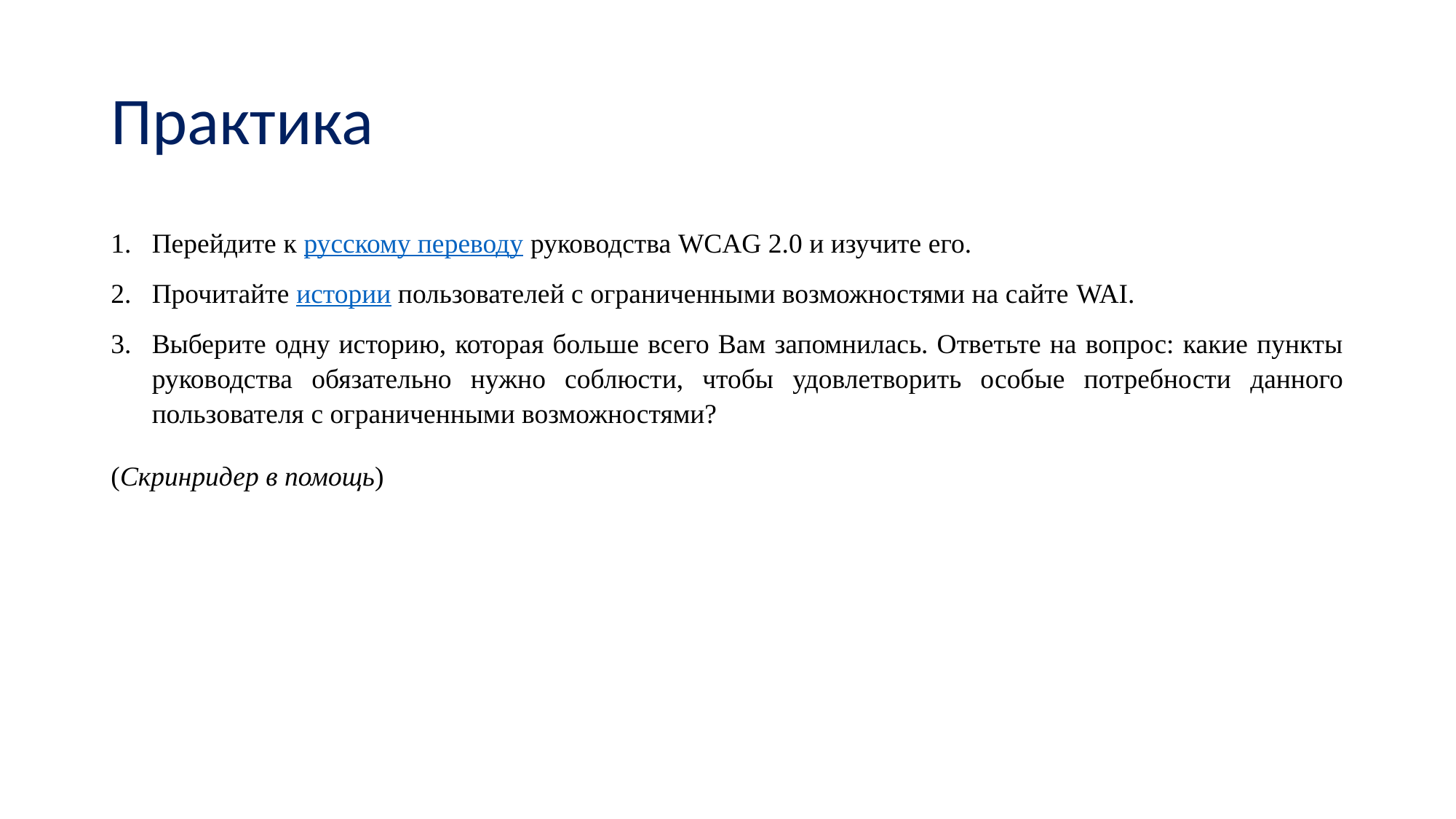

# Практика
Перейдите к русскому переводу руководства WCAG 2.0 и изучите его.
Прочитайте истории пользователей с ограниченными возможностями на сайте WAI.
Выберите одну историю, которая больше всего Вам запомнилась. Ответьте на вопрос: какие пункты руководства обязательно нужно соблюсти, чтобы удовлетворить особые потребности данного пользователя с ограниченными возможностями?
(Скринридер в помощь)